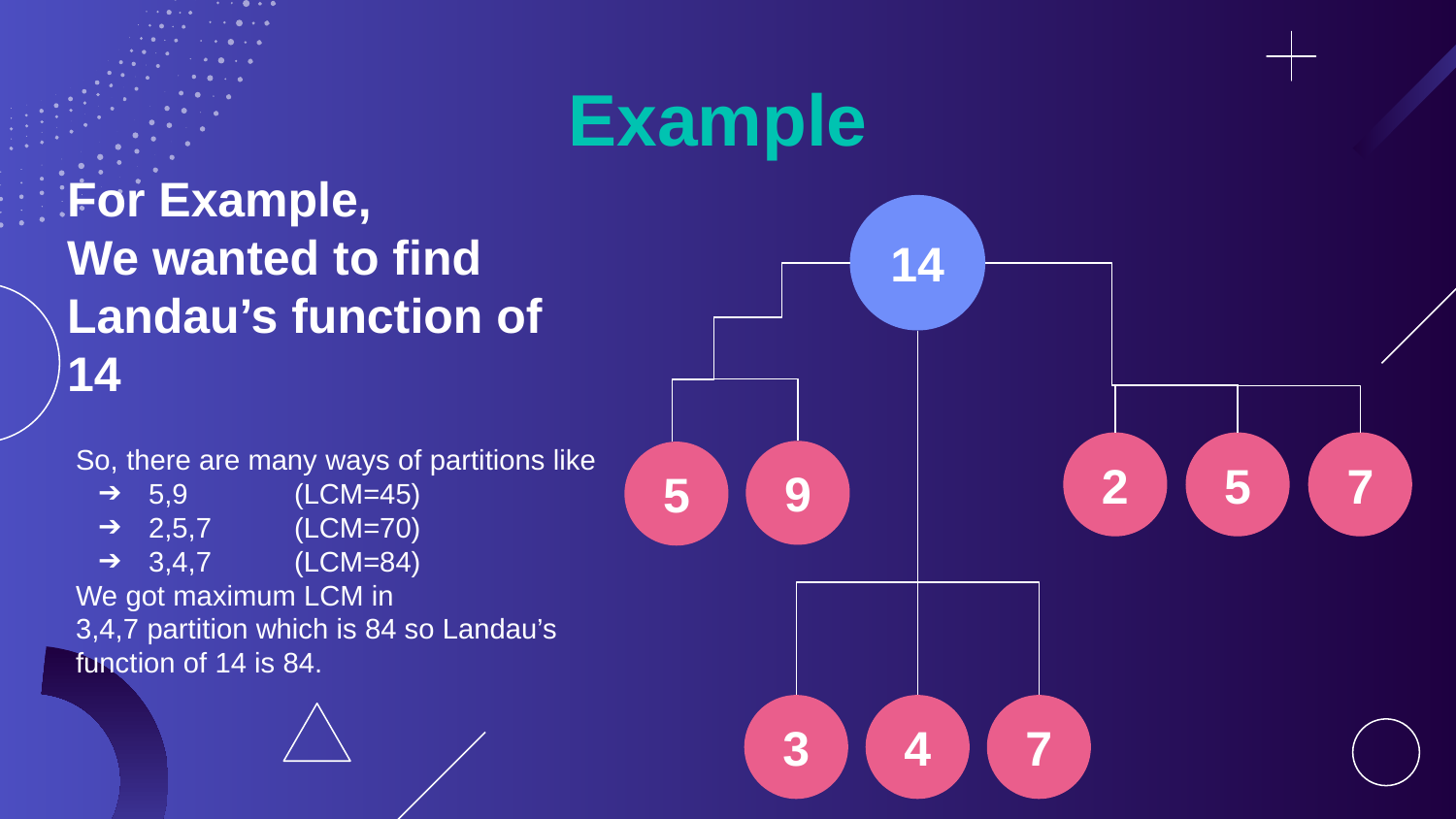

# Example

For Example,
We wanted to find Landau’s function of 14
14
So, there are many ways of partitions like
5,9	(LCM=45)
2,5,7	(LCM=70)
3,4,7	(LCM=84)
We got maximum LCM in
3,4,7 partition which is 84 so Landau’s function of 14 is 84.

2
5
7
9
5

3
4
7